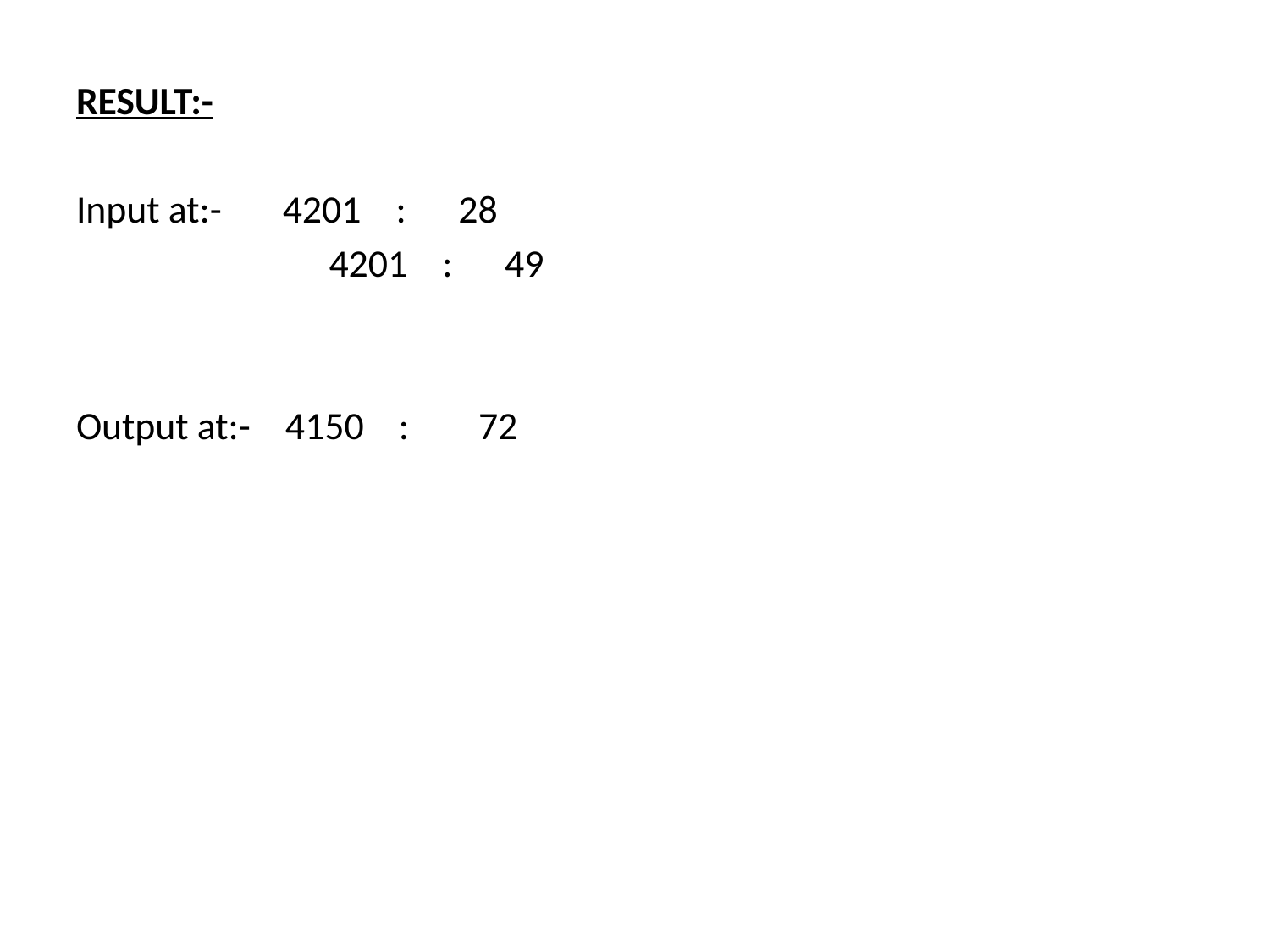

RESULT:-

Input at:-       4201    :      28
		         4201    :      49

Output at:-    4150    :        72